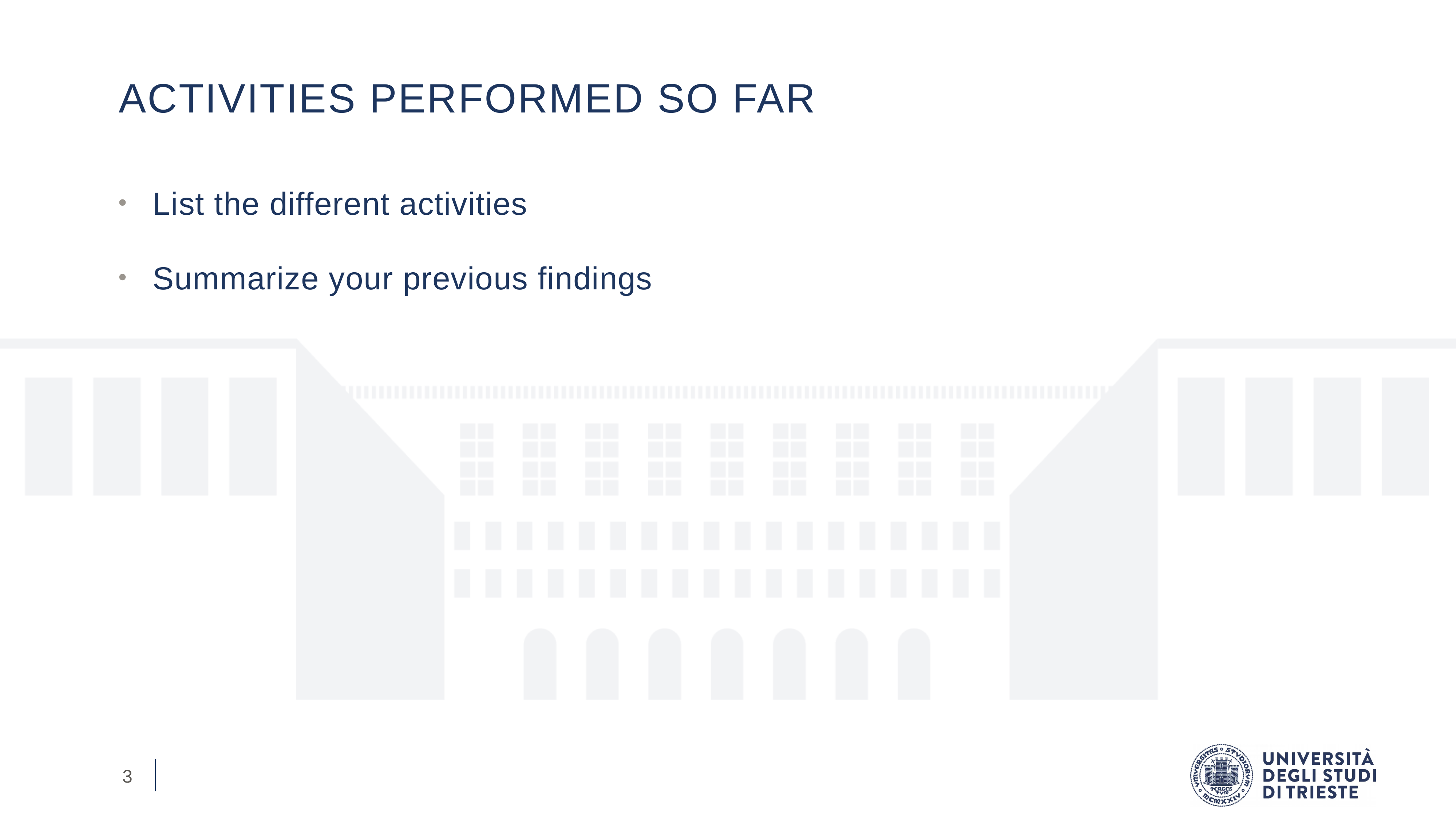

Activities performed so far
List the different activities
Summarize your previous findings

3